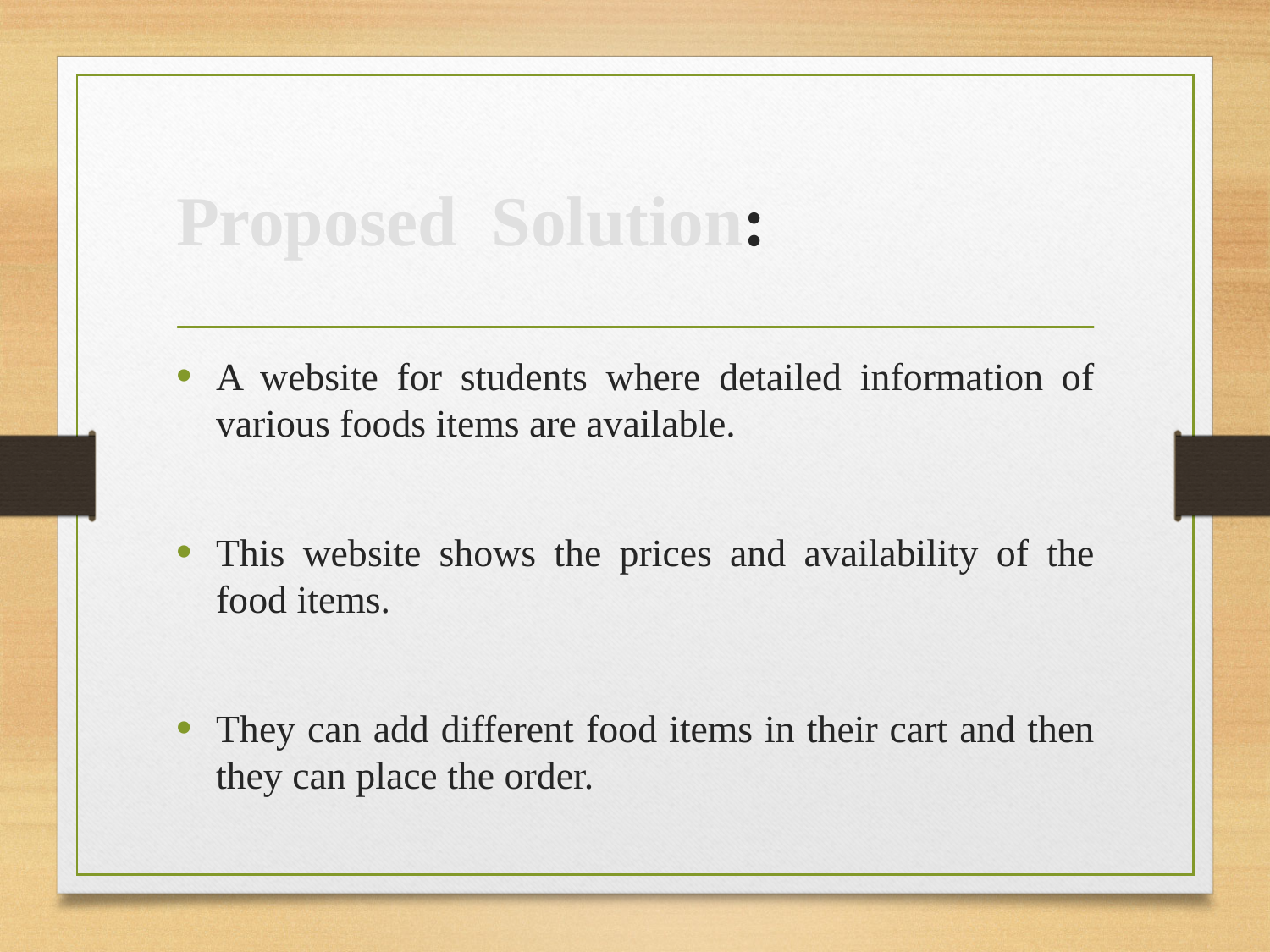

# Proposed  Solution:
A website for students where detailed information of various foods items are available.

This website shows the prices and availability of the food items.

They can add different food items in their cart and then they can place the order.